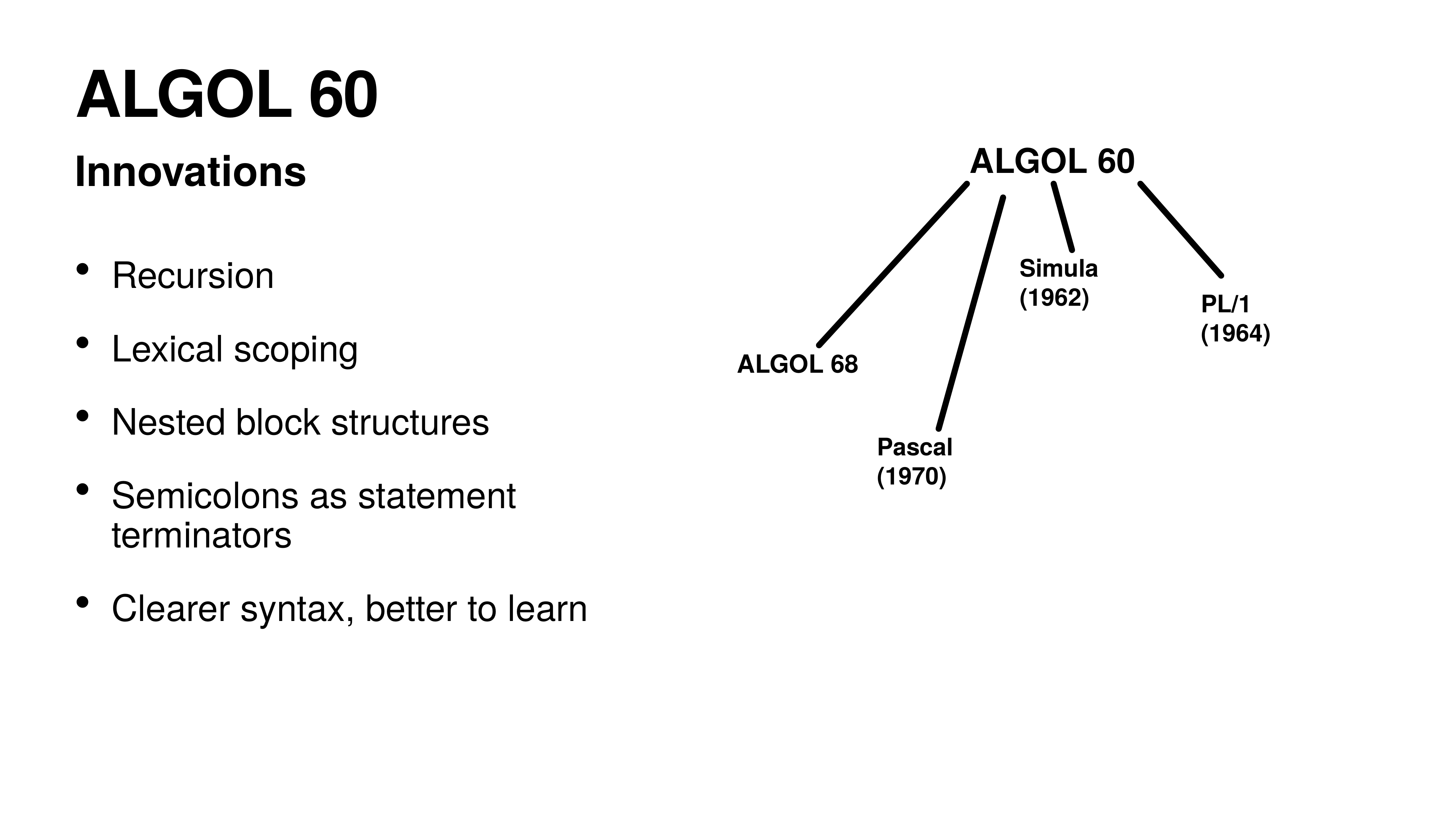

# ALGOL 60
ALGOL 60
Innovations
Simula (1962)
Recursion
Lexical scoping
Nested block structures
Semicolons as statement terminators
Clearer syntax, better to learn
PL/1 (1964)
ALGOL 68
Pascal (1970)